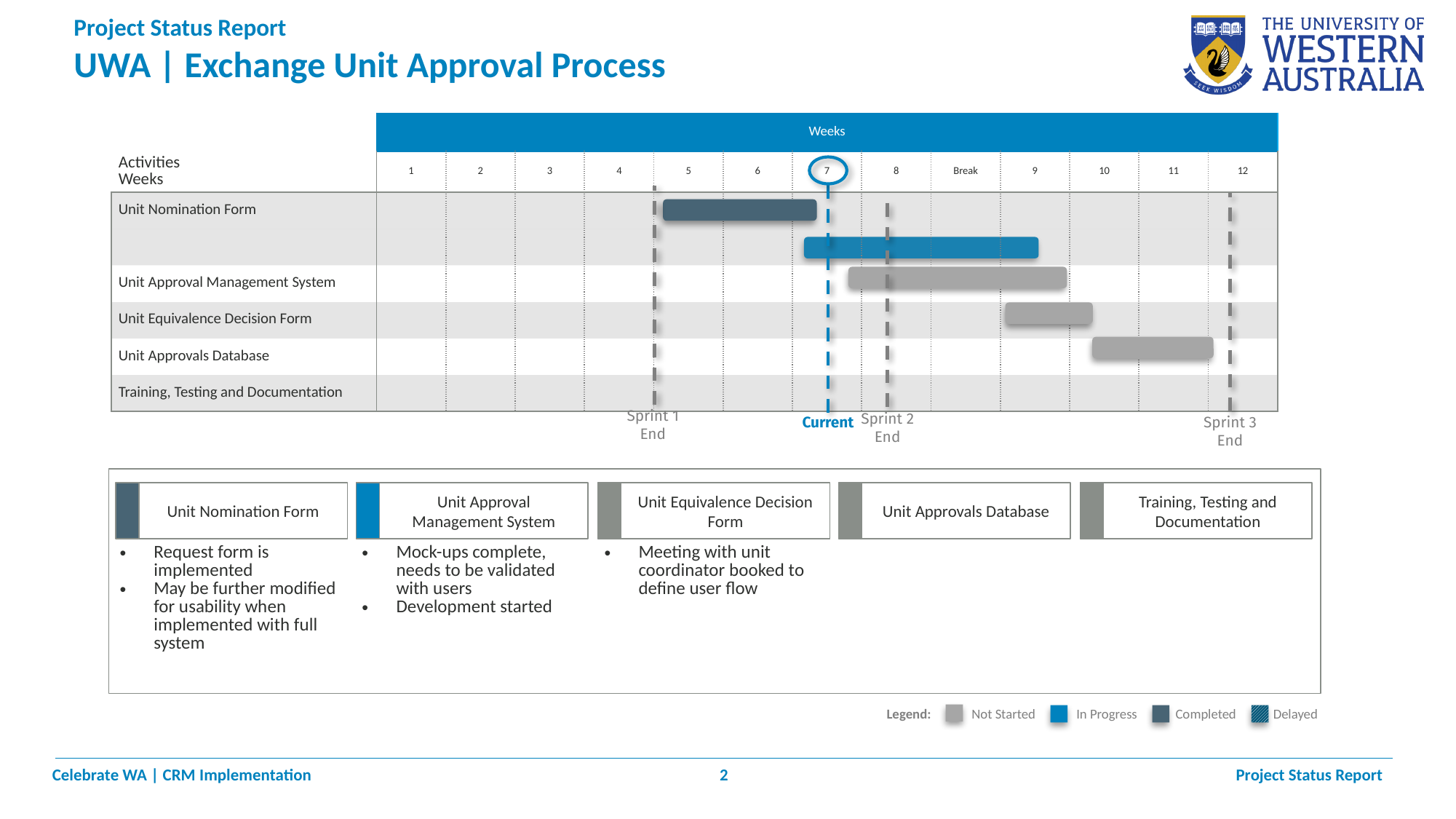

# Project Status Report UWA | Exchange Unit Approval Process
|  | Weeks |  |  |  |  |  |  |  |  |  |  |  |  |
| --- | --- | --- | --- | --- | --- | --- | --- | --- | --- | --- | --- | --- | --- |
| Activities Weeks | 1 | 2 | 3 | 4 | 5 | 6 | 7 | 8 | Break | 9 | 10 | 11 | 12 |
| Unit Nomination Form |  |  |  |  |  |  |  |  |  |  |  |  |  |
|  |  |  |  |  |  |  |  |  |  |  |  |  |  |
| Unit Approval Management System |  |  |  |  |  |  |  |  |  |  |  |  |  |
| Unit Equivalence Decision Form |  |  |  |  |  |  |  |  |  |  |  |  |  |
| Unit Approvals Database |  |  |  |  |  |  |  |  |  |  |  |  |  |
| Training, Testing and Documentation |  |  |  |  |  |  |  |  |  |  |  |  |  |

Current
Sprint 1
End
Sprint 3
End
Sprint 2
End

Unit Nomination Form

Unit Approval Management System

Unit Equivalence Decision Form

Unit Approvals Database

Training, Testing and Documentation
| Request form is implemented May be further modified for usability when implemented with full system | Mock-ups complete, needs to be validated with users Development started | Meeting with unit coordinator booked to define user flow |  |  |
| --- | --- | --- | --- | --- |
Legend:
Not Started

In Progress

Completed

Delayed